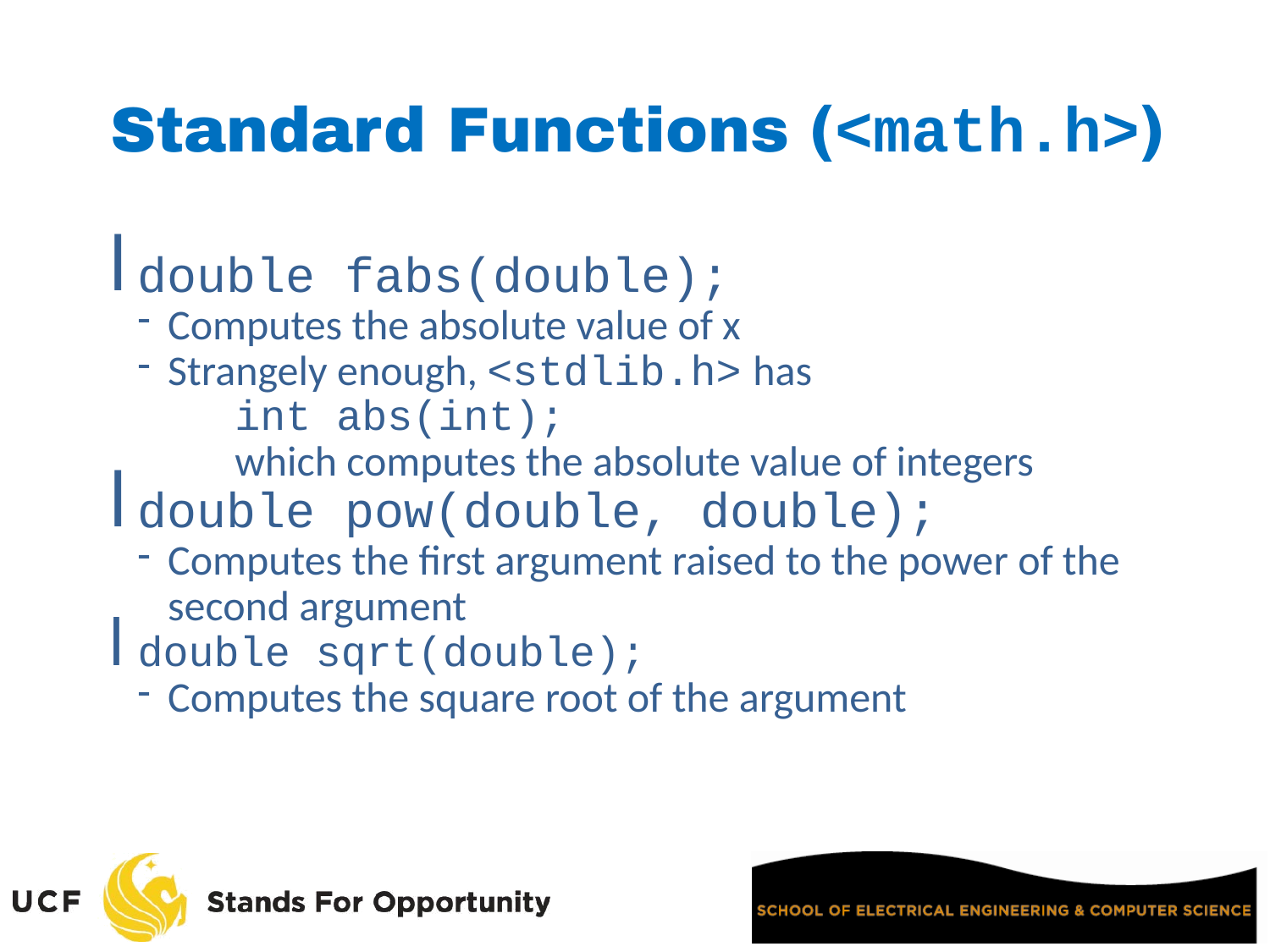

Standard Functions (<math.h>)
double fabs(double);
Computes the absolute value of x
Strangely enough, <stdlib.h> has
	int abs(int);
	which computes the absolute value of integers
double pow(double, double);
Computes the first argument raised to the power of the second argument
double sqrt(double);
Computes the square root of the argument